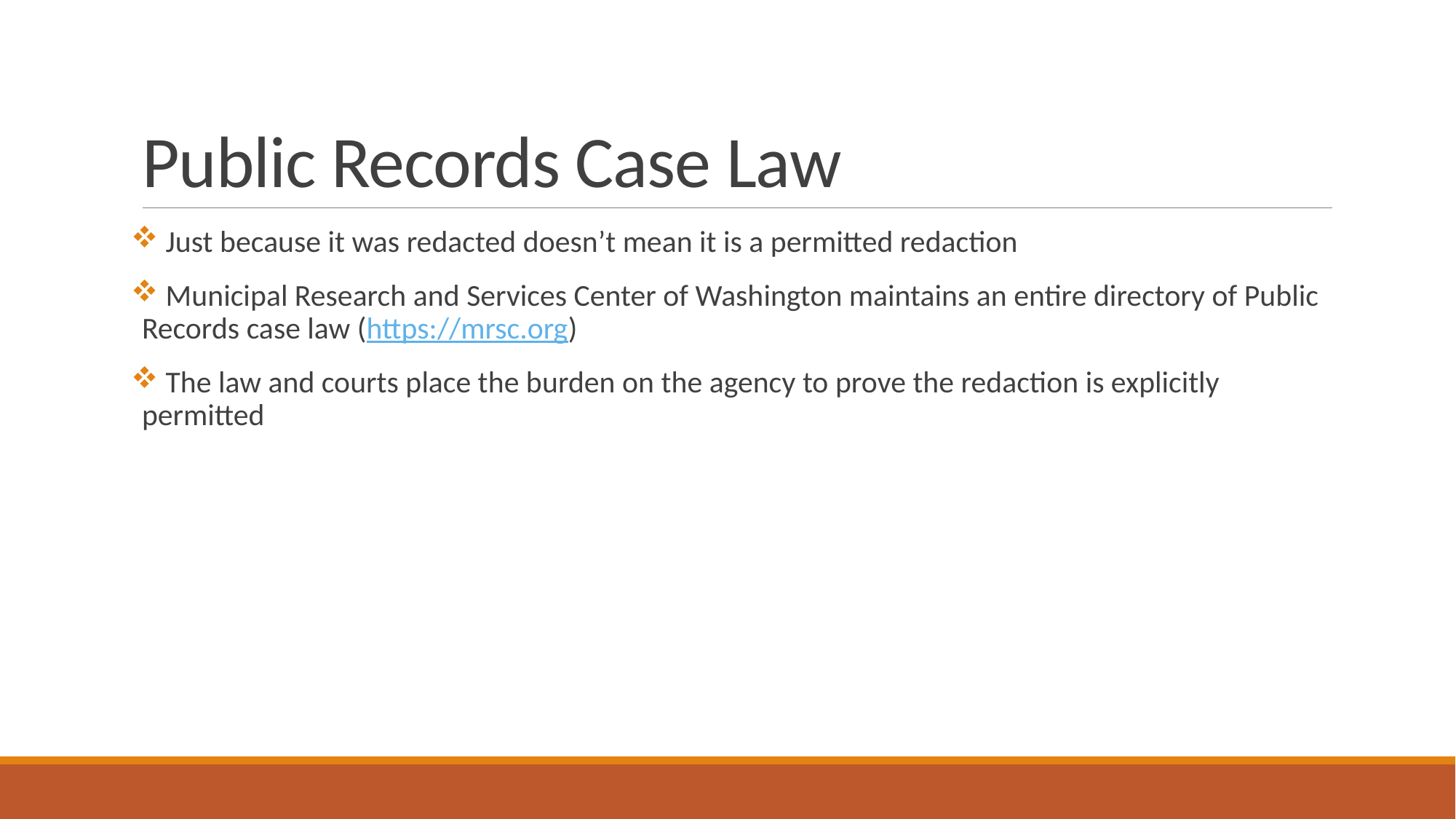

# Public Records Case Law
 Just because it was redacted doesn’t mean it is a permitted redaction
 Municipal Research and Services Center of Washington maintains an entire directory of Public Records case law (https://mrsc.org)
 The law and courts place the burden on the agency to prove the redaction is explicitly permitted